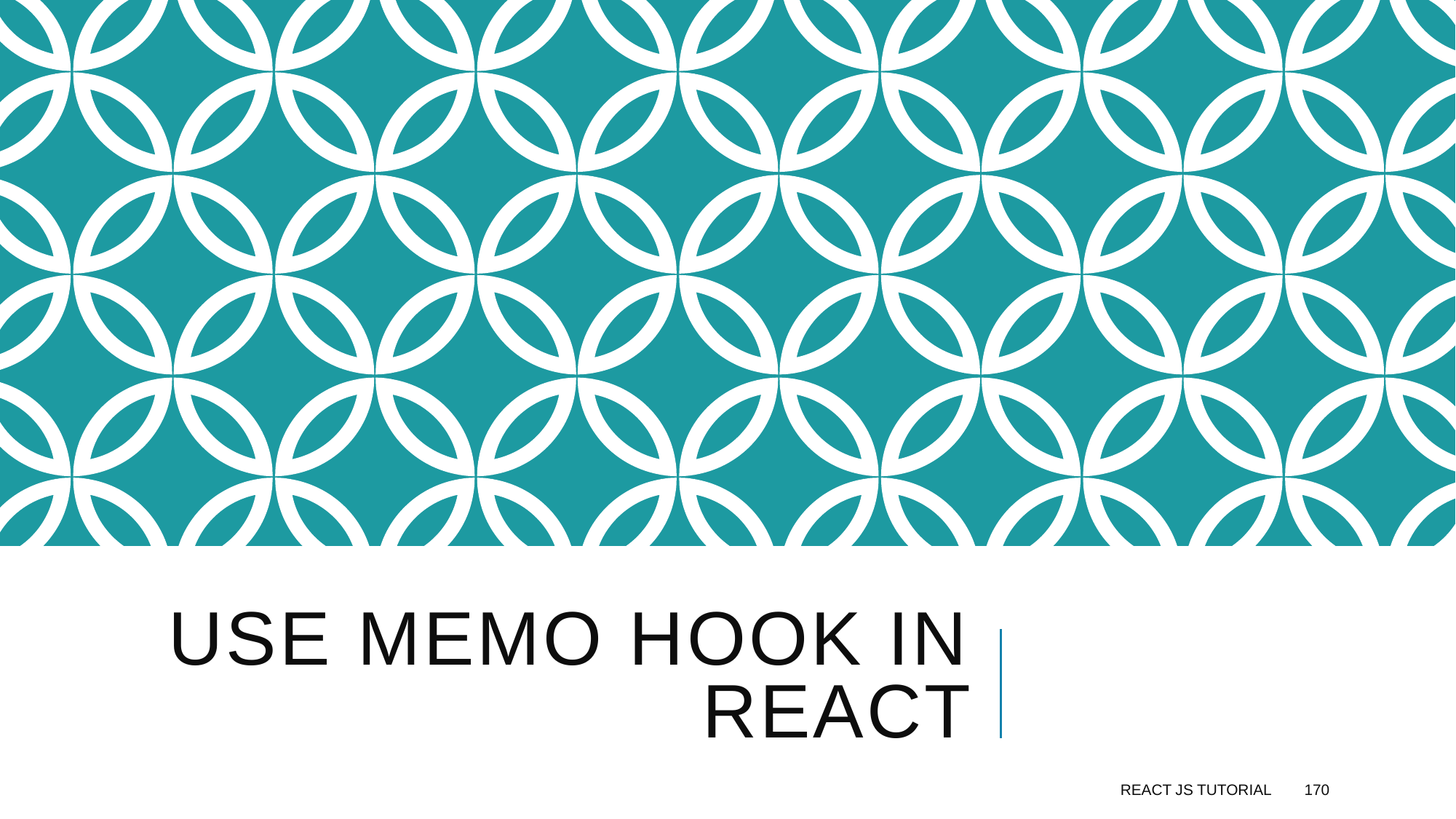

# Use memo hook in react

React JS Tutorial
170